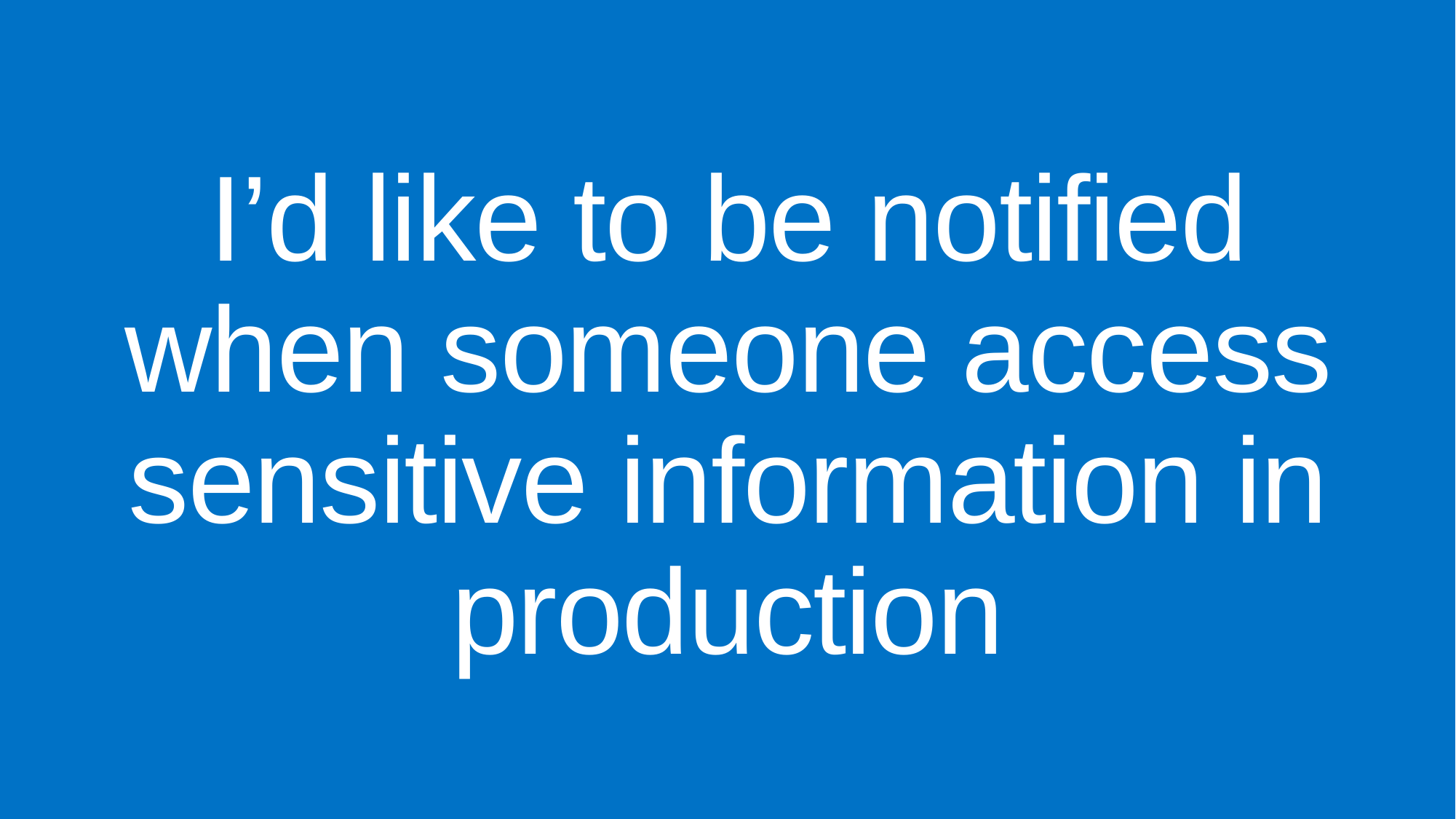

# I’d like to be notified when someone access sensitive information in production